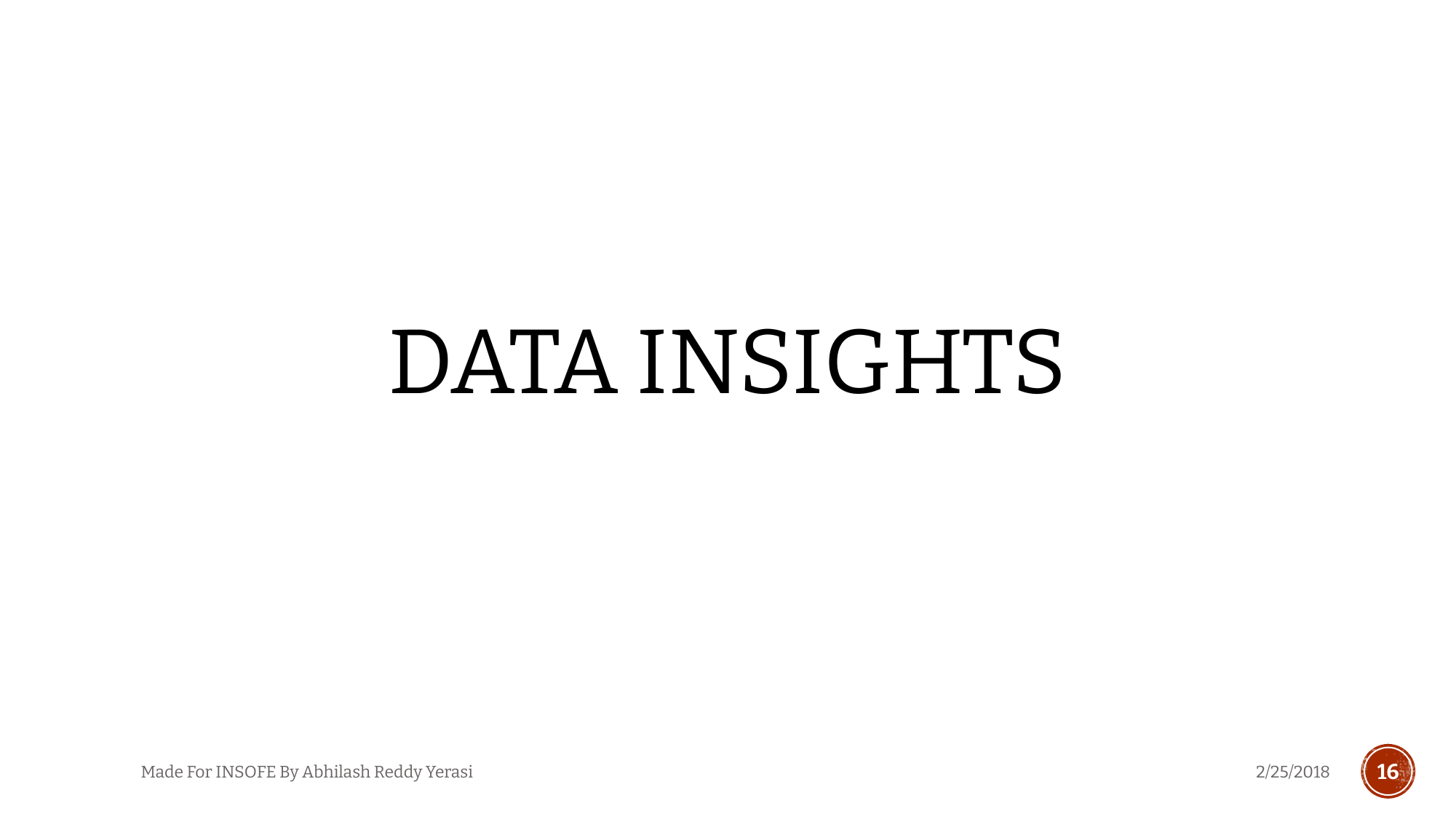

# Data Insights
Made For INSOFE By Abhilash Reddy Yerasi
2/25/2018
16